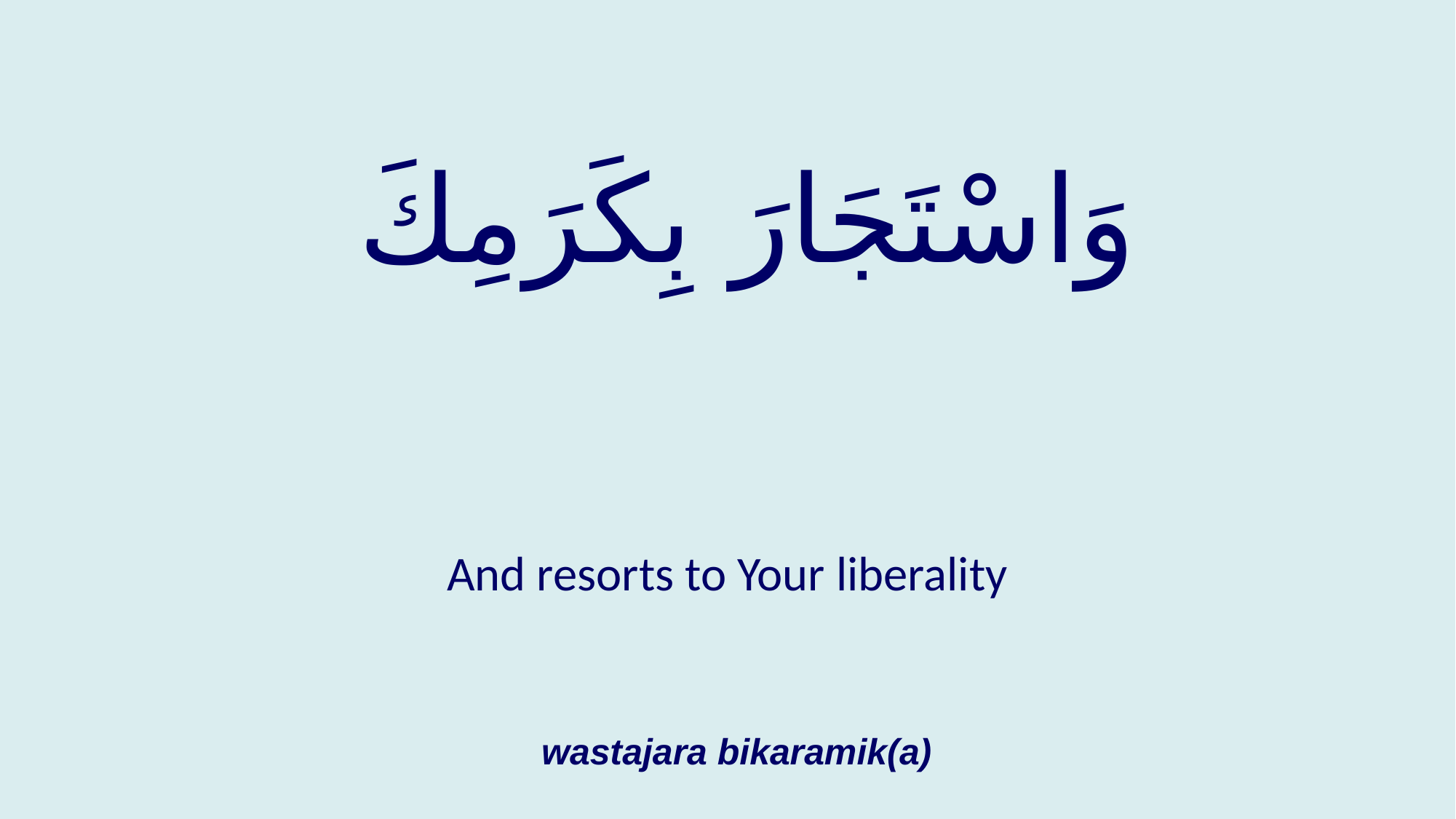

# وَاسْتَجَارَ بِكَرَمِكَ
And resorts to Your liberality
wastajara bikaramik(a)